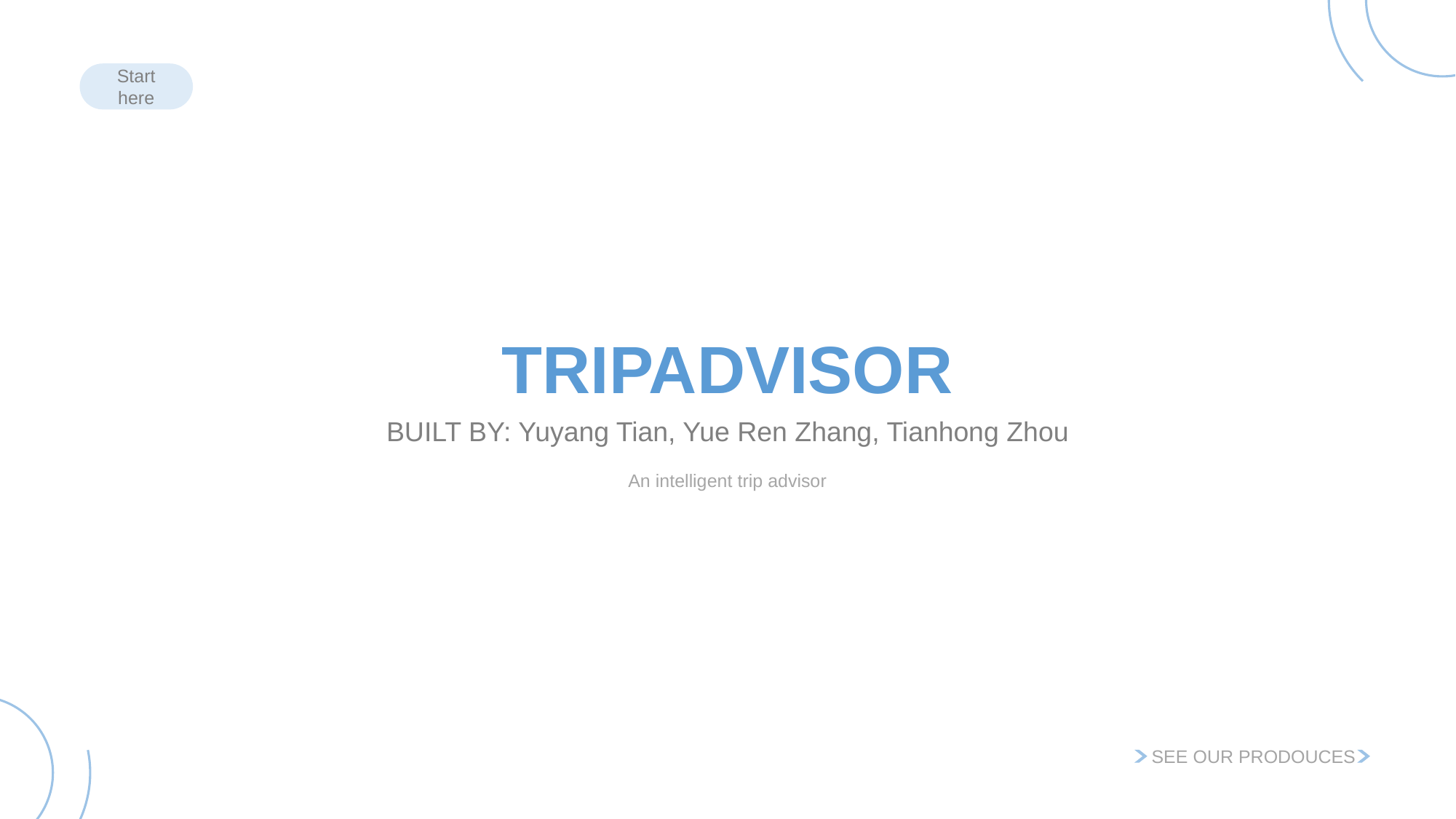

Start here
TRIPADVISOR
BUILT BY: Yuyang Tian, Yue Ren Zhang, Tianhong Zhou
An intelligent trip advisor

SEE OUR PRODOUCES